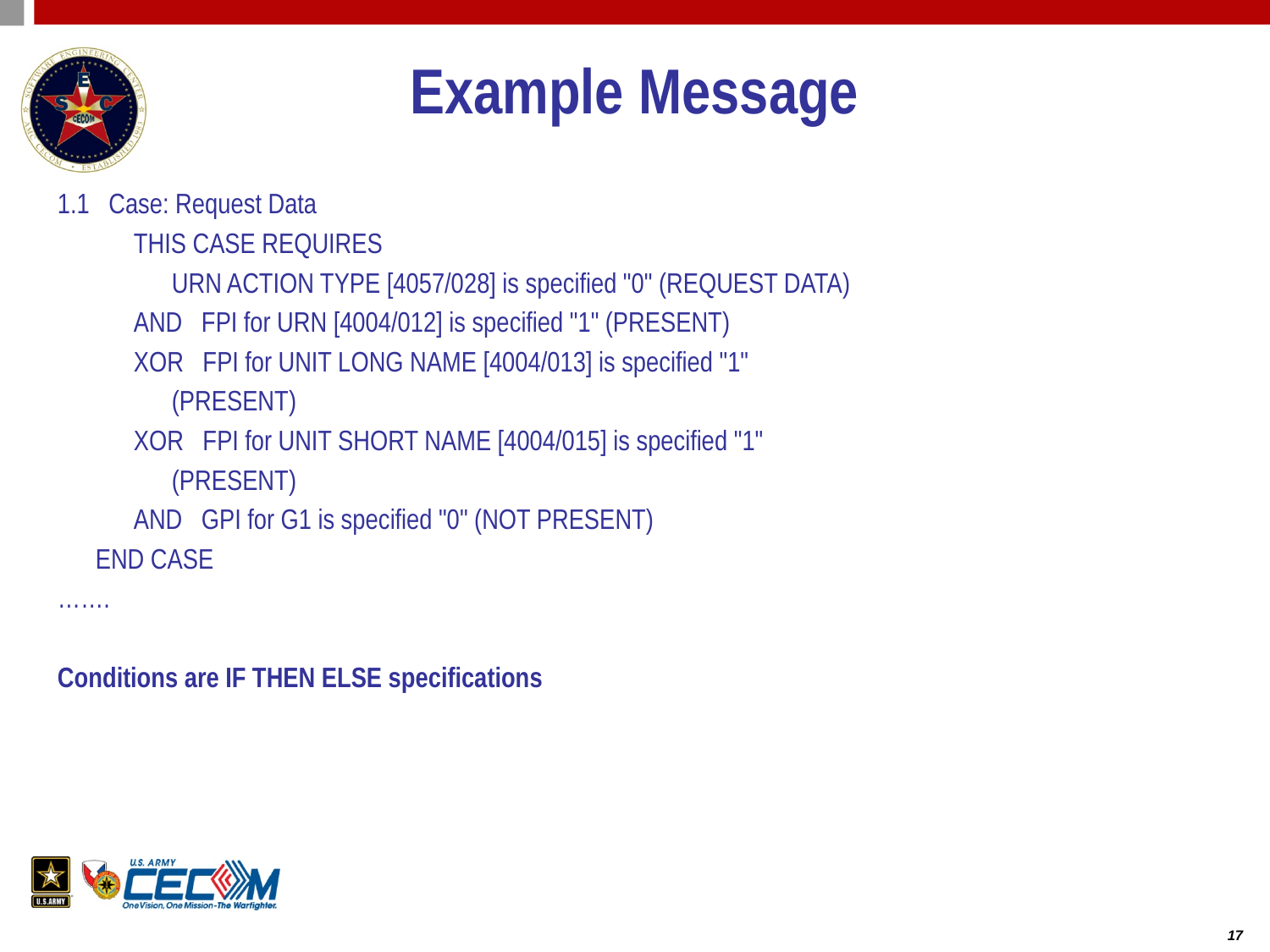

# Example Message
1.1   Case: Request Data
            THIS CASE REQUIRES
                  URN ACTION TYPE [4057/028] is specified "0" (REQUEST DATA)
            AND   FPI for URN [4004/012] is specified "1" (PRESENT)
            XOR   FPI for UNIT LONG NAME [4004/013] is specified "1"
                  (PRESENT)
            XOR   FPI for UNIT SHORT NAME [4004/015] is specified "1"
                  (PRESENT)
            AND   GPI for G1 is specified "0" (NOT PRESENT)
      END CASE
…….

Conditions are IF THEN ELSE specifications
17